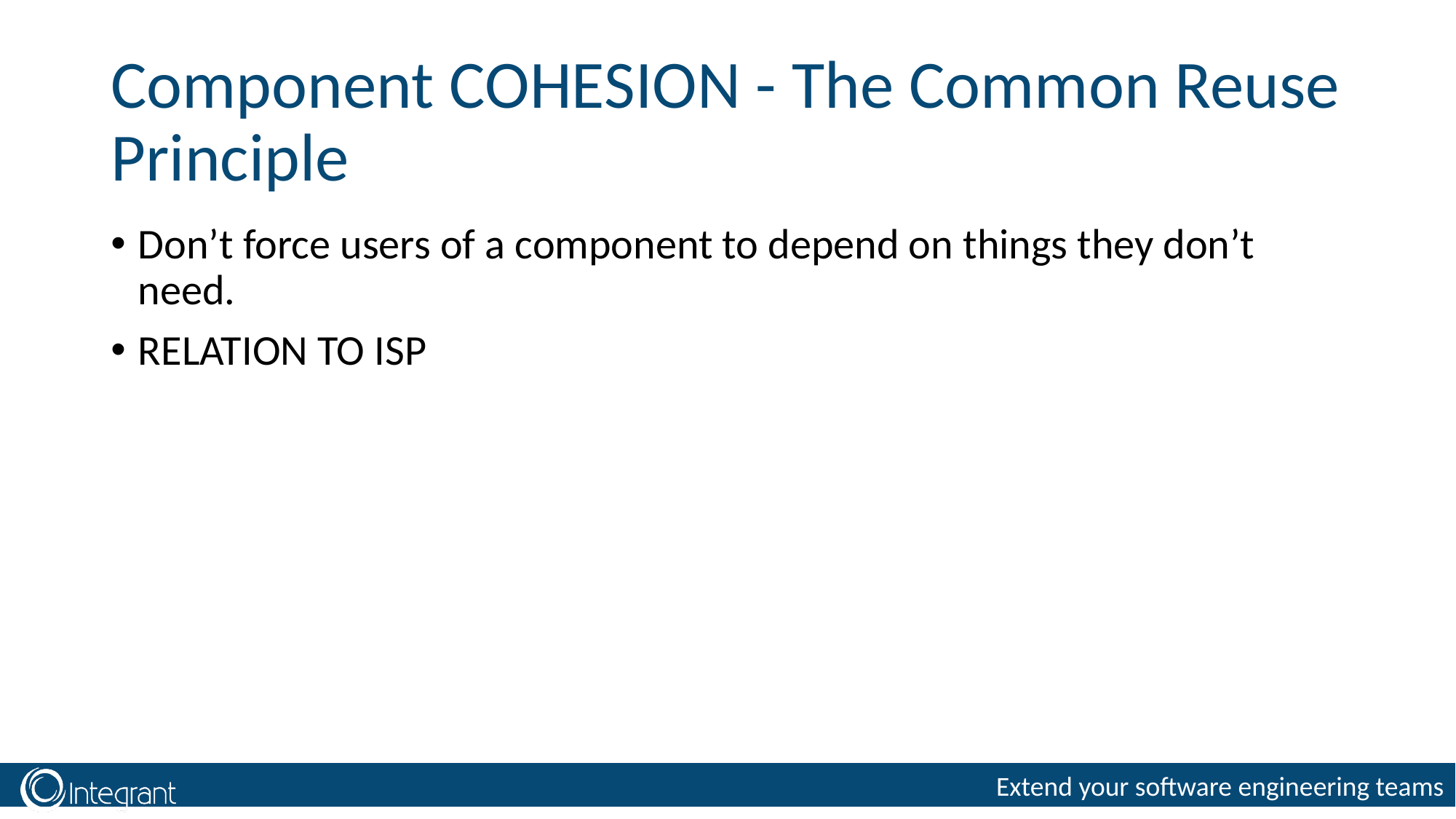

# Component COHESION - The Common Reuse Principle
Don’t force users of a component to depend on things they don’t need.
RELATION TO ISP